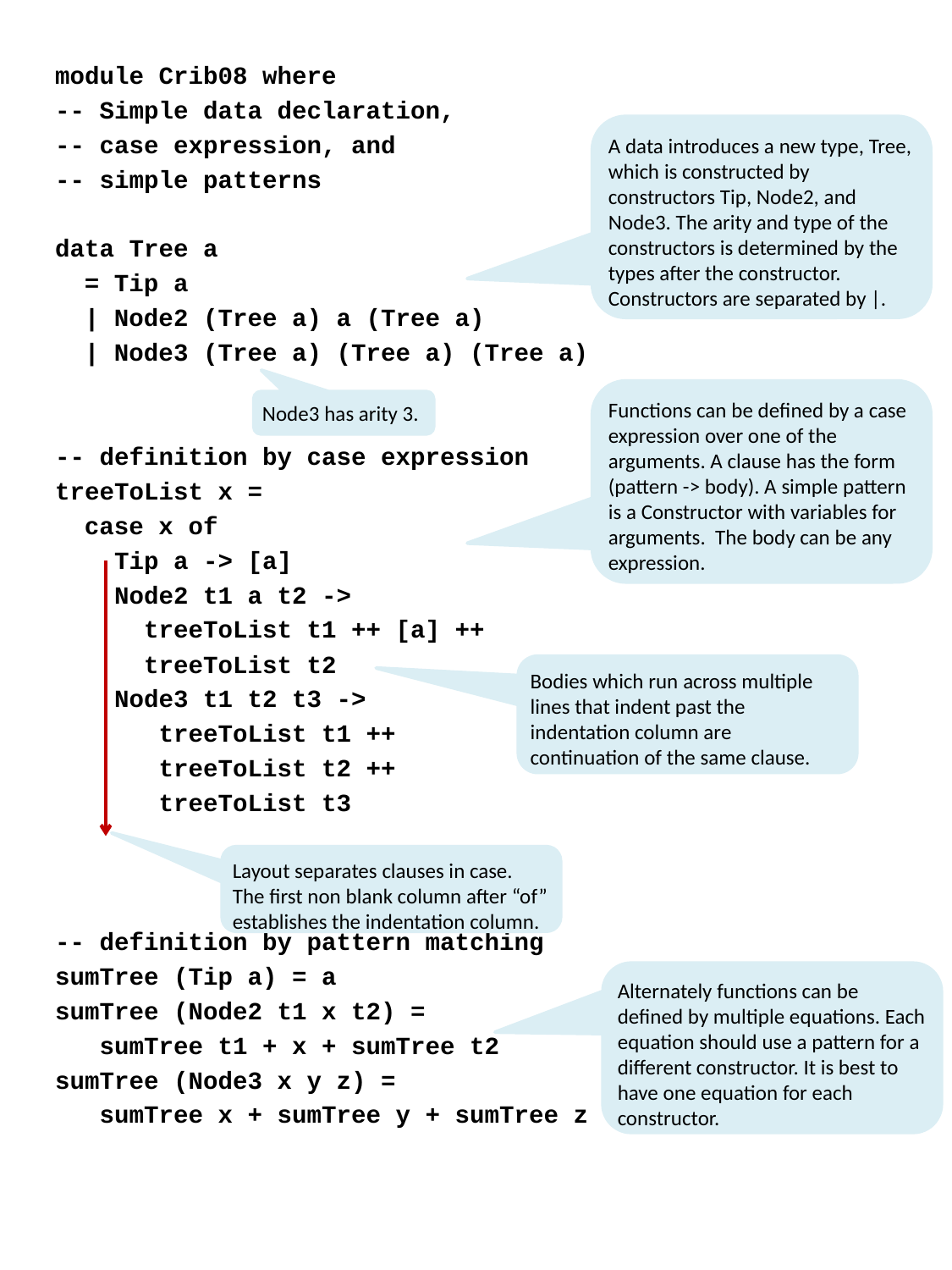

module Crib08 where
-- Simple data declaration,
-- case expression, and
-- simple patterns

data Tree a
  = Tip a
  | Node2 (Tree a) a (Tree a)
  | Node3 (Tree a) (Tree a) (Tree a)

-- definition by case expression
treeToList x =
  case x of
    Tip a -> [a]
    Node2 t1 a t2 ->
      treeToList t1 ++ [a] ++
      treeToList t2
    Node3 t1 t2 t3 ->
       treeToList t1 ++
       treeToList t2 ++
       treeToList t3

-- definition by pattern matching
sumTree (Tip a) = a
sumTree (Node2 t1 x t2) =
   sumTree t1 + x + sumTree t2
sumTree (Node3 x y z) =
   sumTree x + sumTree y + sumTree z
A data introduces a new type, Tree, which is constructed by constructors Tip, Node2, and Node3. The arity and type of the constructors is determined by the types after the constructor. Constructors are separated by |.
Functions can be defined by a case expression over one of the arguments. A clause has the form (pattern -> body). A simple pattern is a Constructor with variables for arguments.  The body can be any expression.
Node3 has arity 3.
Bodies which run across multiple lines that indent past the indentation column are continuation of the same clause.
Layout separates clauses in case. The first non blank column after “of” establishes the indentation column.
Alternately functions can be defined by multiple equations. Each equation should use a pattern for a different constructor. It is best to have one equation for each constructor.